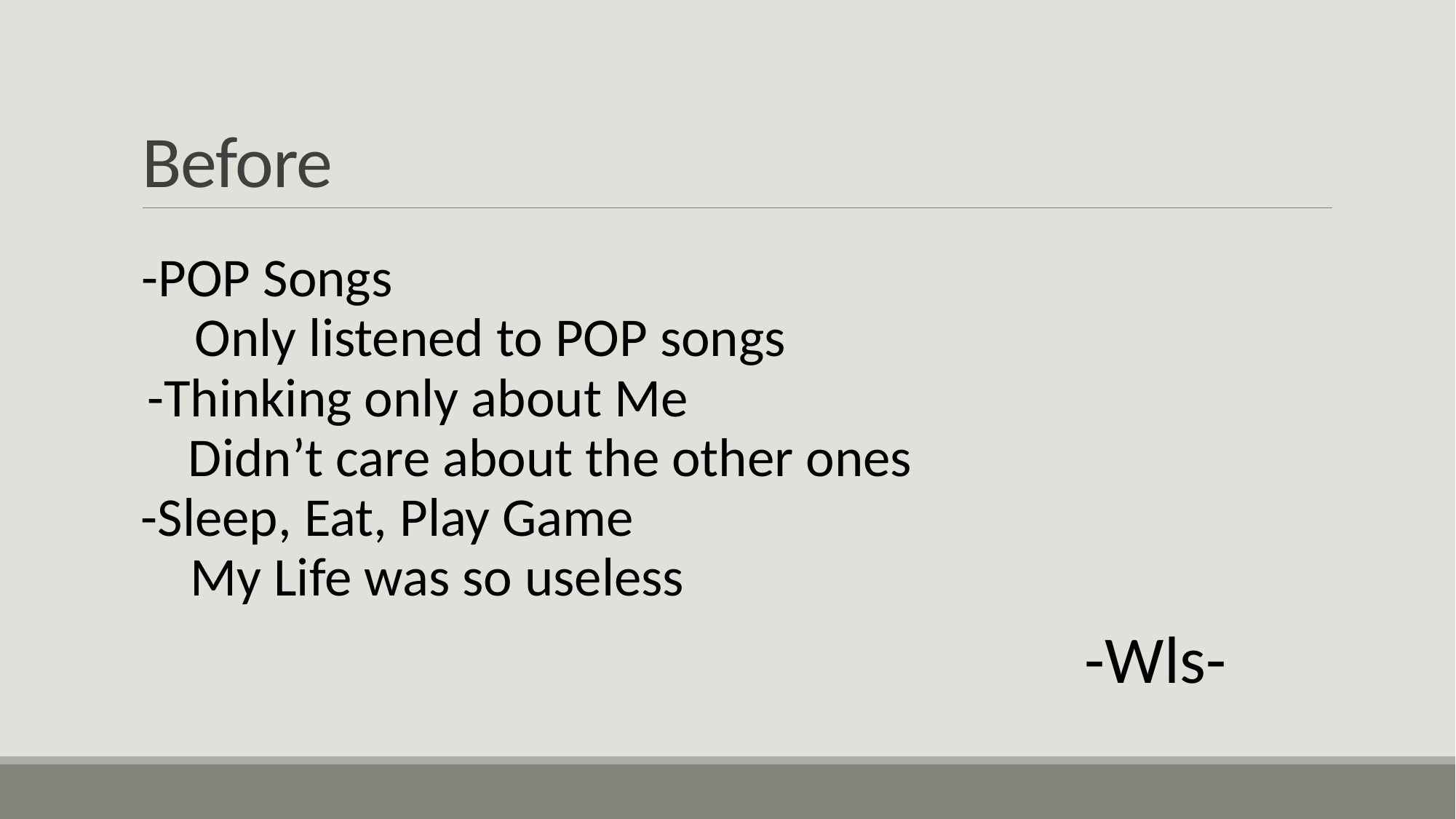

# Before
-POP Songs
Only listened to POP songs
-Thinking only about Me
Didn’t care about the other ones
-Sleep, Eat, Play Game
My Life was so useless
-Wls-